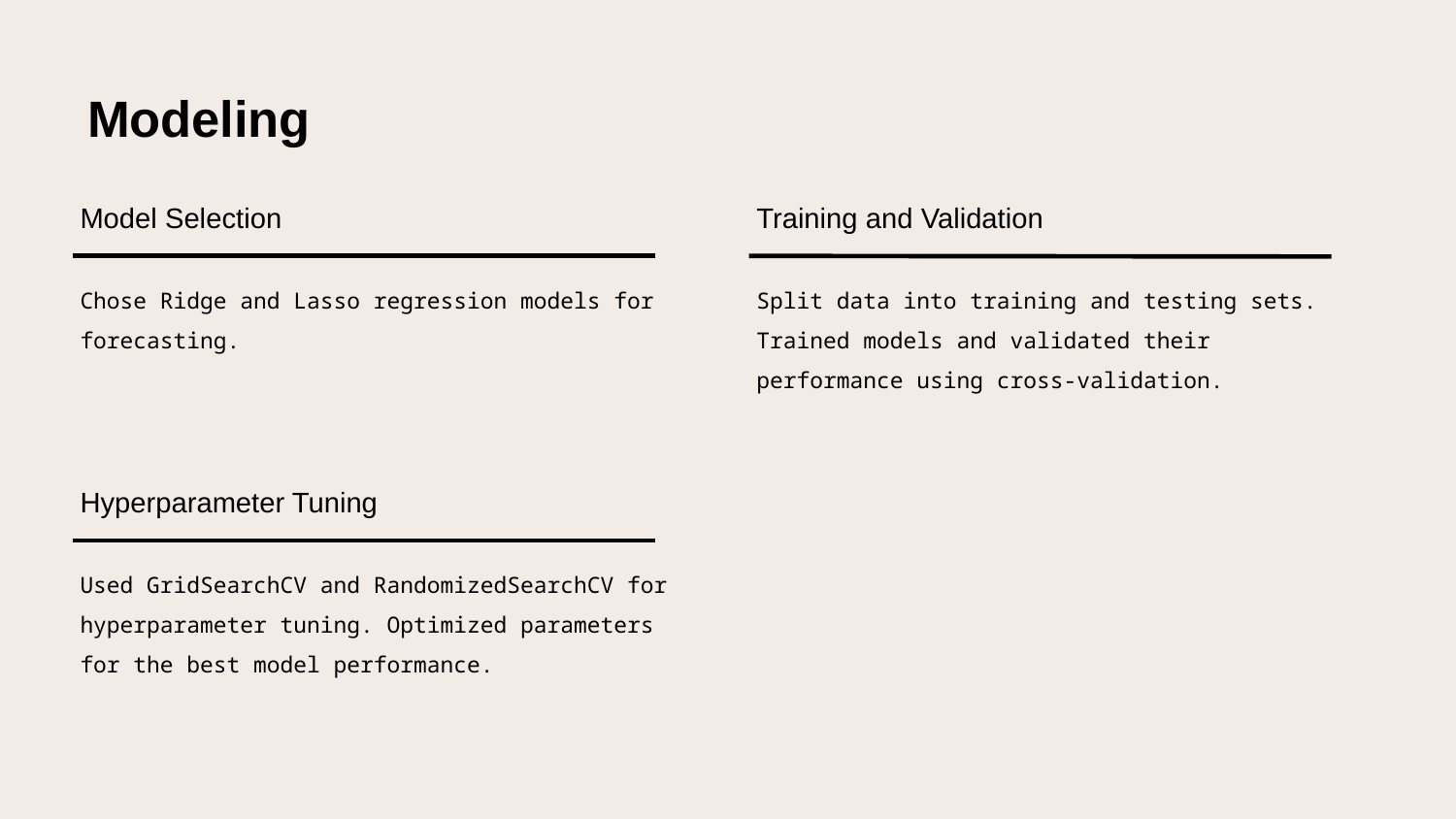

# Modeling
Training and Validation
Model Selection
Chose Ridge and Lasso regression models for forecasting.
Split data into training and testing sets. Trained models and validated their performance using cross-validation.
Hyperparameter Tuning
Used GridSearchCV and RandomizedSearchCV for hyperparameter tuning. Optimized parameters for the best model performance.